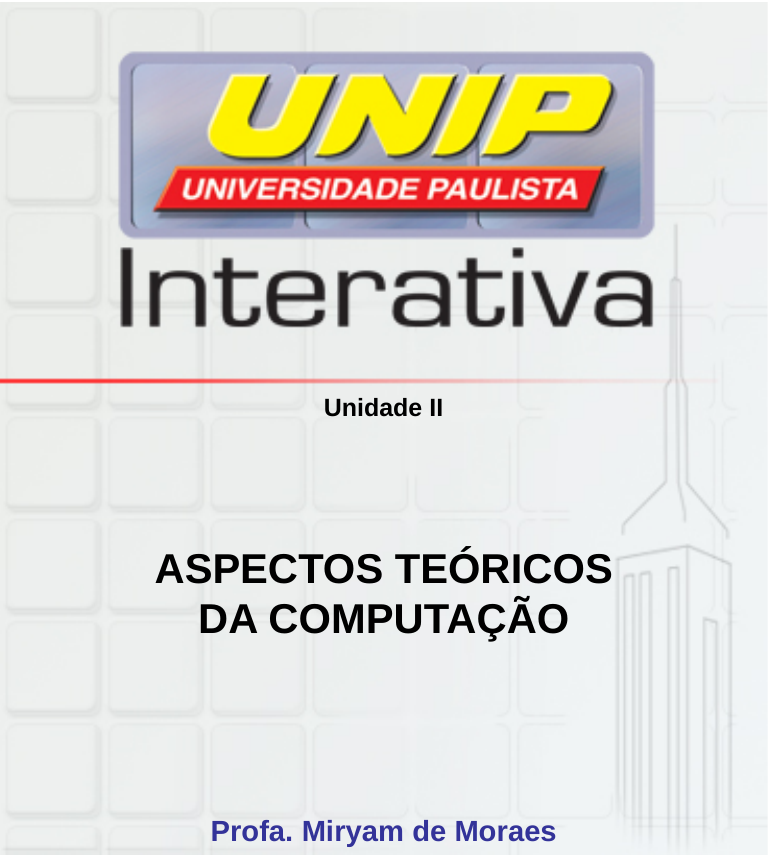

Unidade II

ASPECTOS TEÓRICOS
DA COMPUTAÇÃO

Profa. Miryam de Moraes